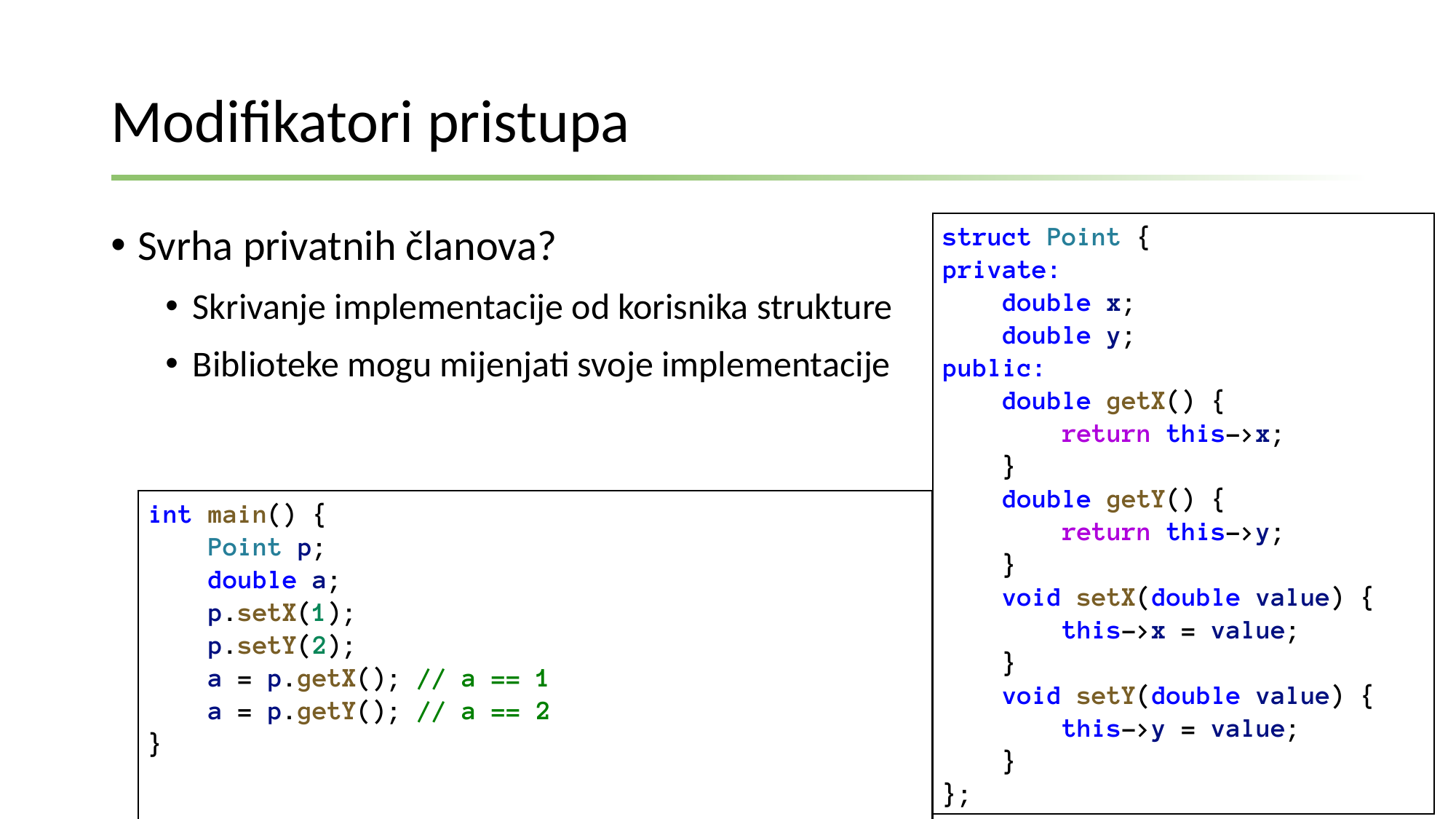

# Modifikatori pristupa
struct Point {
private:
    double x;
    double y;
public:
    double getX() {
        return this->x;
    }
    double getY() {
        return this->y;
    }
    void setX(double value) {
        this->x = value;
    }
    void setY(double value) {
        this->y = value;
    }
};
Svrha privatnih članova?
Skrivanje implementacije od korisnika strukture
Biblioteke mogu mijenjati svoje implementacije
int main() {
    Point p;
    double a;
    p.setX(1);
    p.setY(2);
    a = p.getX(); // a == 1
    a = p.getY(); // a == 2
}